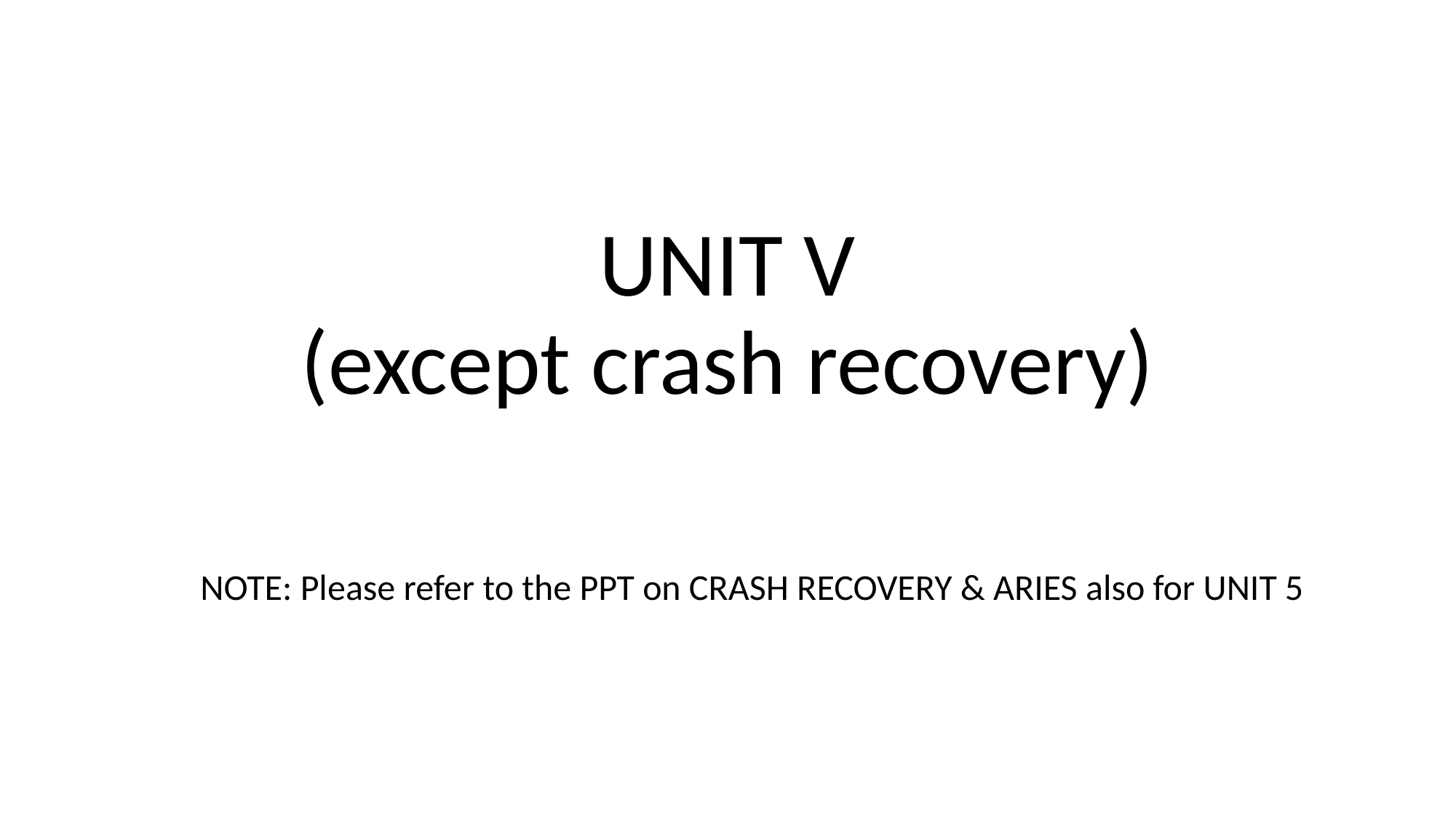

# UNIT V (except crash recovery)
NOTE: Please refer to the PPT on CRASH RECOVERY & ARIES also for UNIT 5